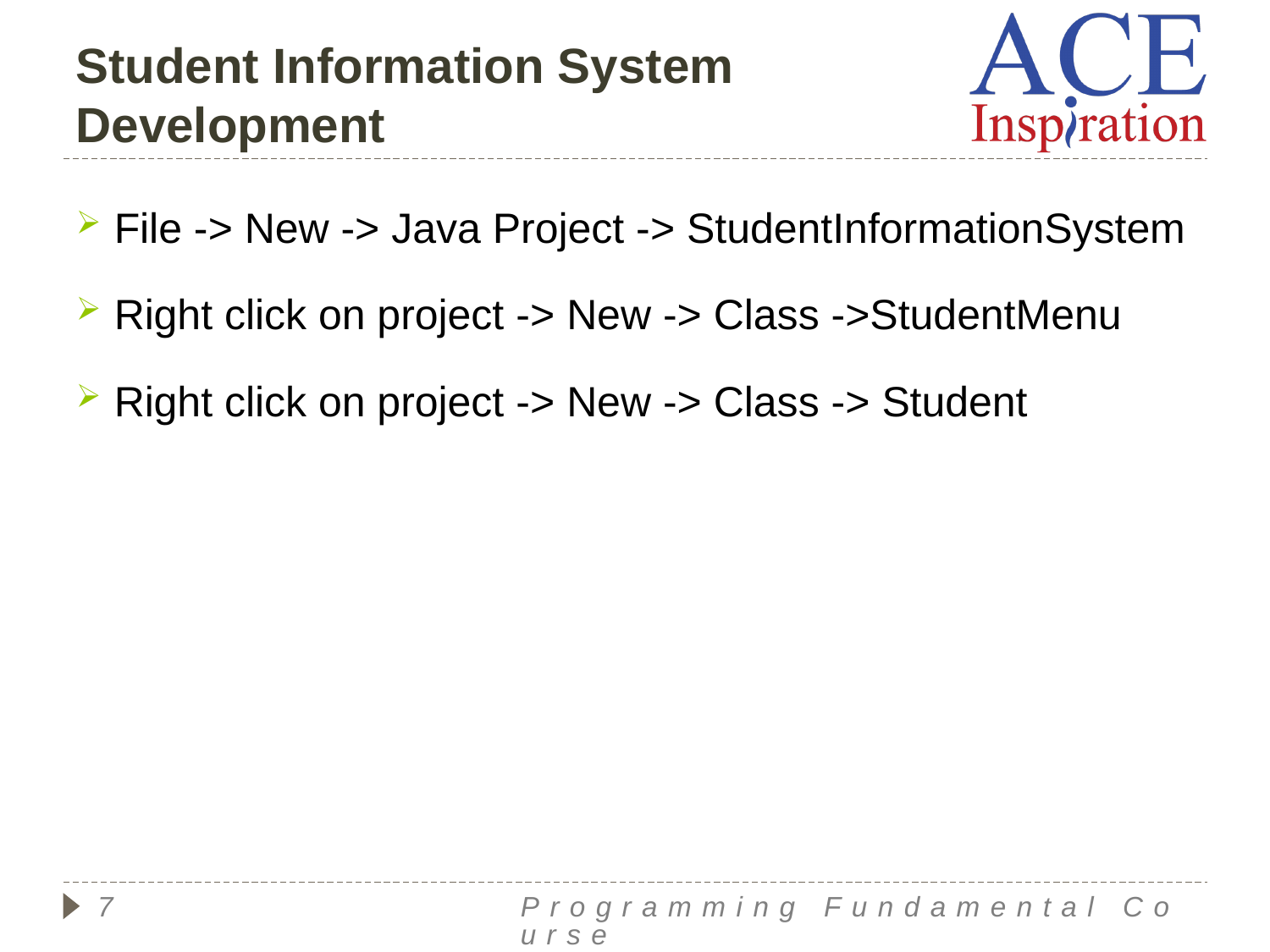

# Student Information System Development
File -> New -> Java Project -> StudentInformationSystem
Right click on project -> New -> Class ->StudentMenu
Right click on project -> New -> Class -> Student
7
Programming Fundamental Course